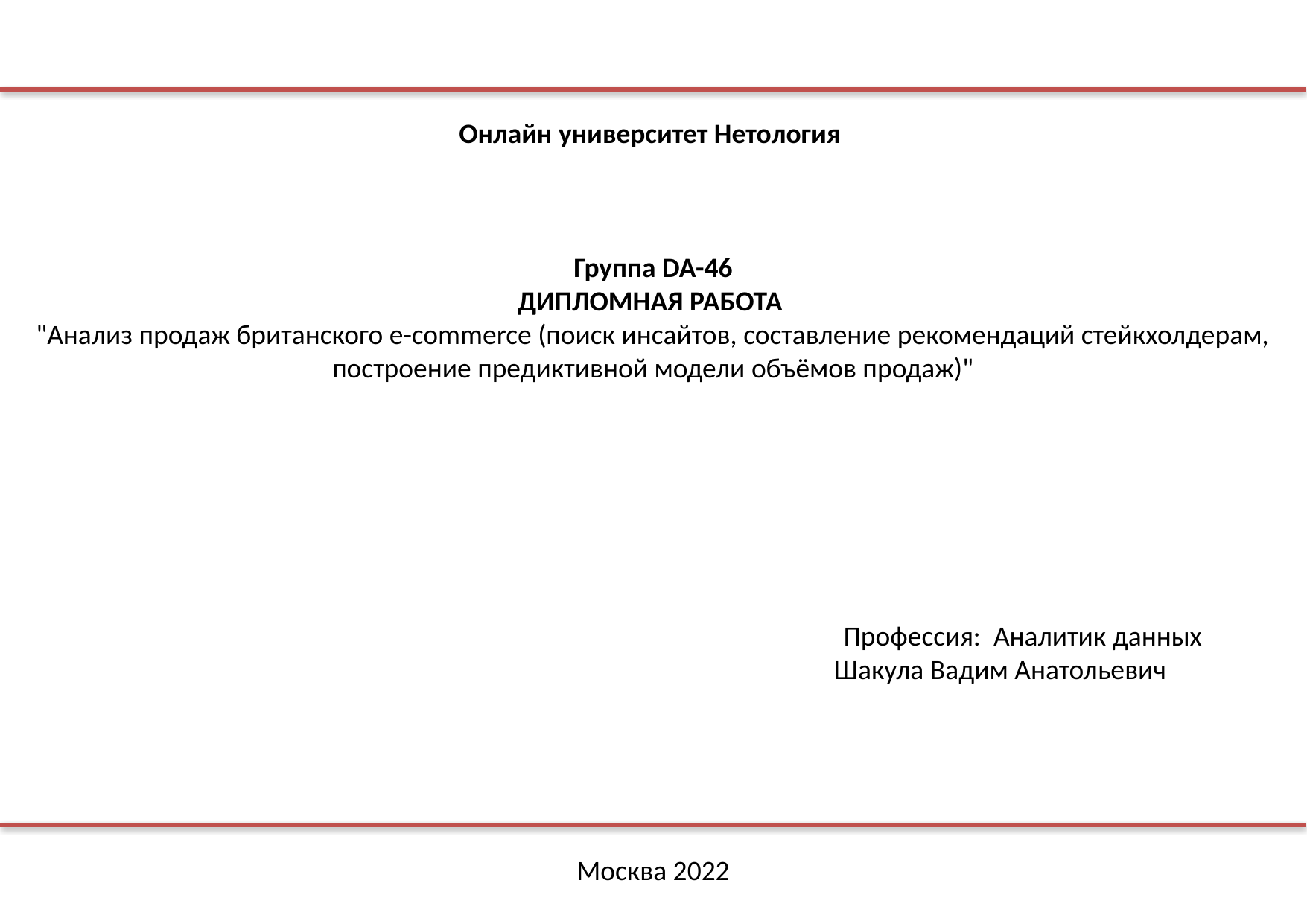

Онлайн университет Нетология

Группа DA-46
ДИПЛОМНАЯ РАБОТА
"Анализ продаж британского e-commerce (поиск инсайтов, составление рекомендаций стейкхолдерам, построение предиктивной модели объёмов продаж)"

							        Профессия:  Аналитик данных
                                                                                                                                  Шакула Вадим Анатольевич

Москва 2022